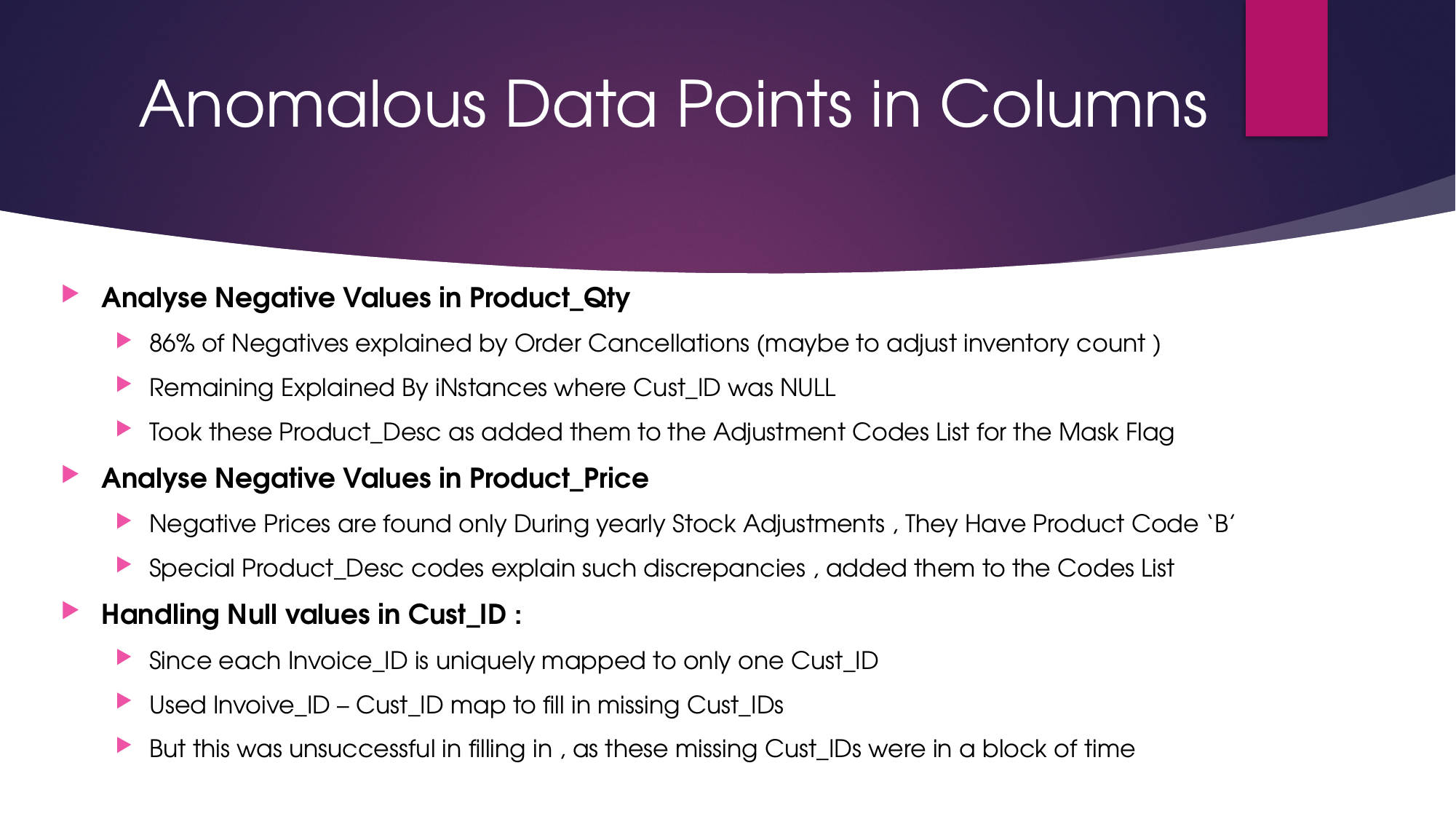

# Anomalous Data Points in Columns

Analyse Negative Values in Product_Qty
86% of Negatives explained by Order Cancellations (maybe to adjust inventory count )
Remaining Explained By iNstances where Cust_ID was NULL
Took these Product_Desc as added them to the Adjustment Codes List for the Mask Flag
Analyse Negative Values in Product_Price
Negative Prices are found only During yearly Stock Adjustments , They Have Product Code ‘B’
Special Product_Desc codes explain such discrepancies , added them to the Codes List
Handling Null values in Cust_ID :
Since each Invoice_ID is uniquely mapped to only one Cust_ID
Used Invoive_ID – Cust_ID map to fill in missing Cust_IDs
But this was unsuccessful in filling in , as these missing Cust_IDs were in a block of time